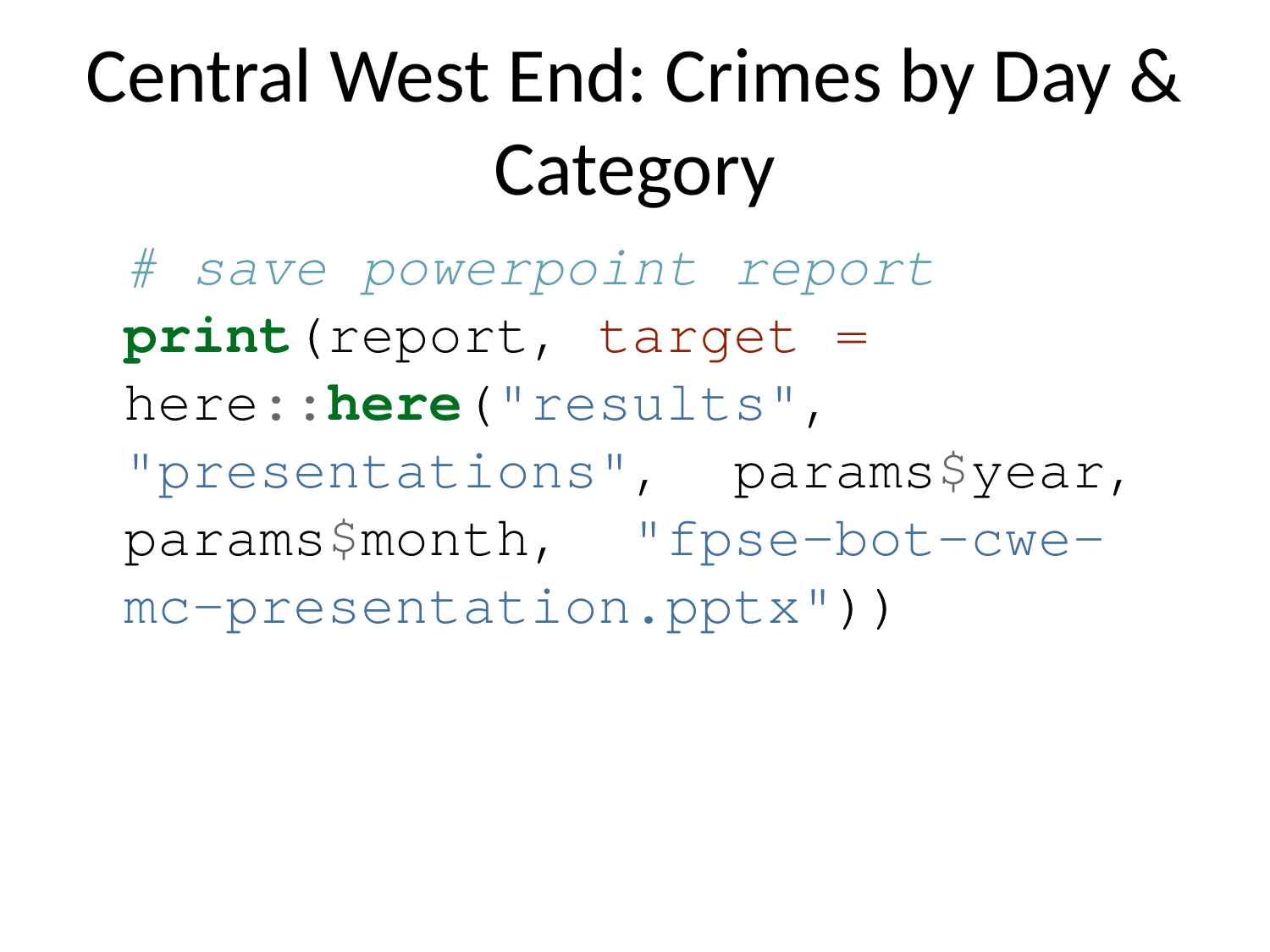

# Central West End: Crimes by Day & Category
# save powerpoint report print(report, target = here::here("results", "presentations",  params$year, params$month,  "fpse-bot-cwe-mc-presentation.pptx"))